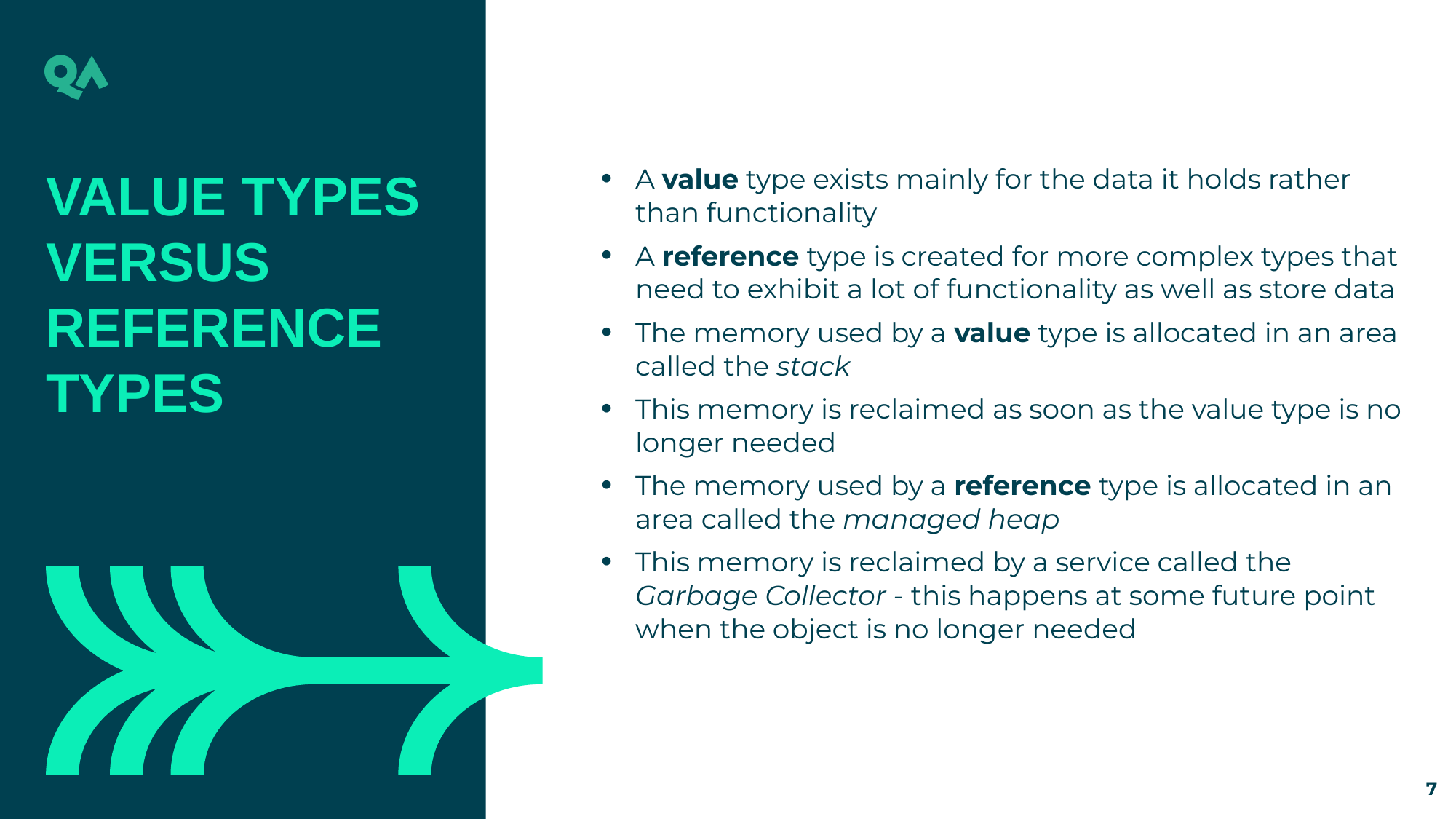

Value types versus reference types
A value type exists mainly for the data it holds rather than functionality
A reference type is created for more complex types that need to exhibit a lot of functionality as well as store data
The memory used by a value type is allocated in an area called the stack
This memory is reclaimed as soon as the value type is no longer needed
The memory used by a reference type is allocated in an area called the managed heap
This memory is reclaimed by a service called the Garbage Collector - this happens at some future point when the object is no longer needed

7